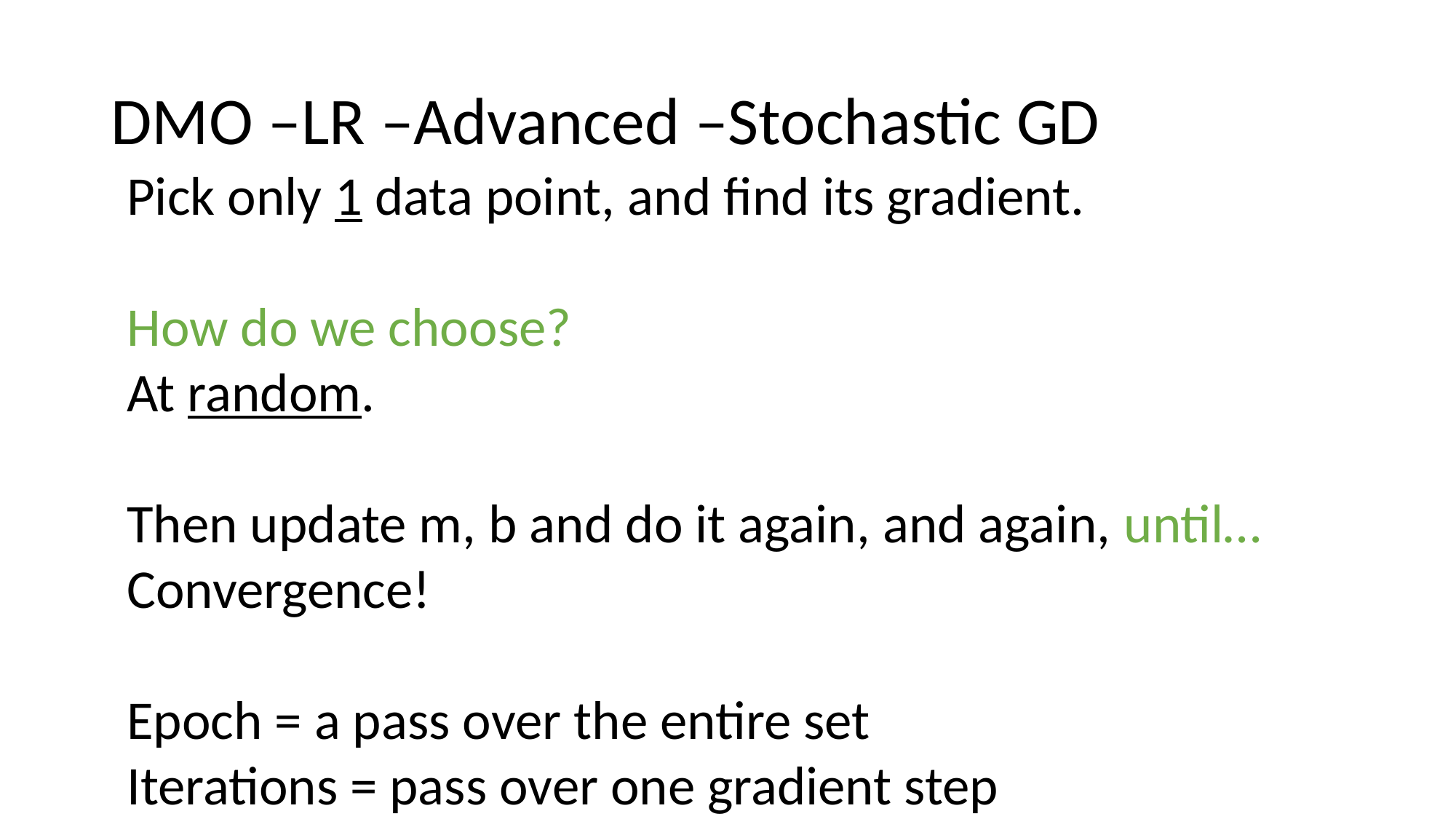

# DMO –LR –Advanced –Stochastic GD
Pick only 1 data point, and find its gradient.

How do we choose?
At random.

Then update m, b and do it again, and again, until…
Convergence!

Epoch = a pass over the entire set
Iterations = pass over one gradient step